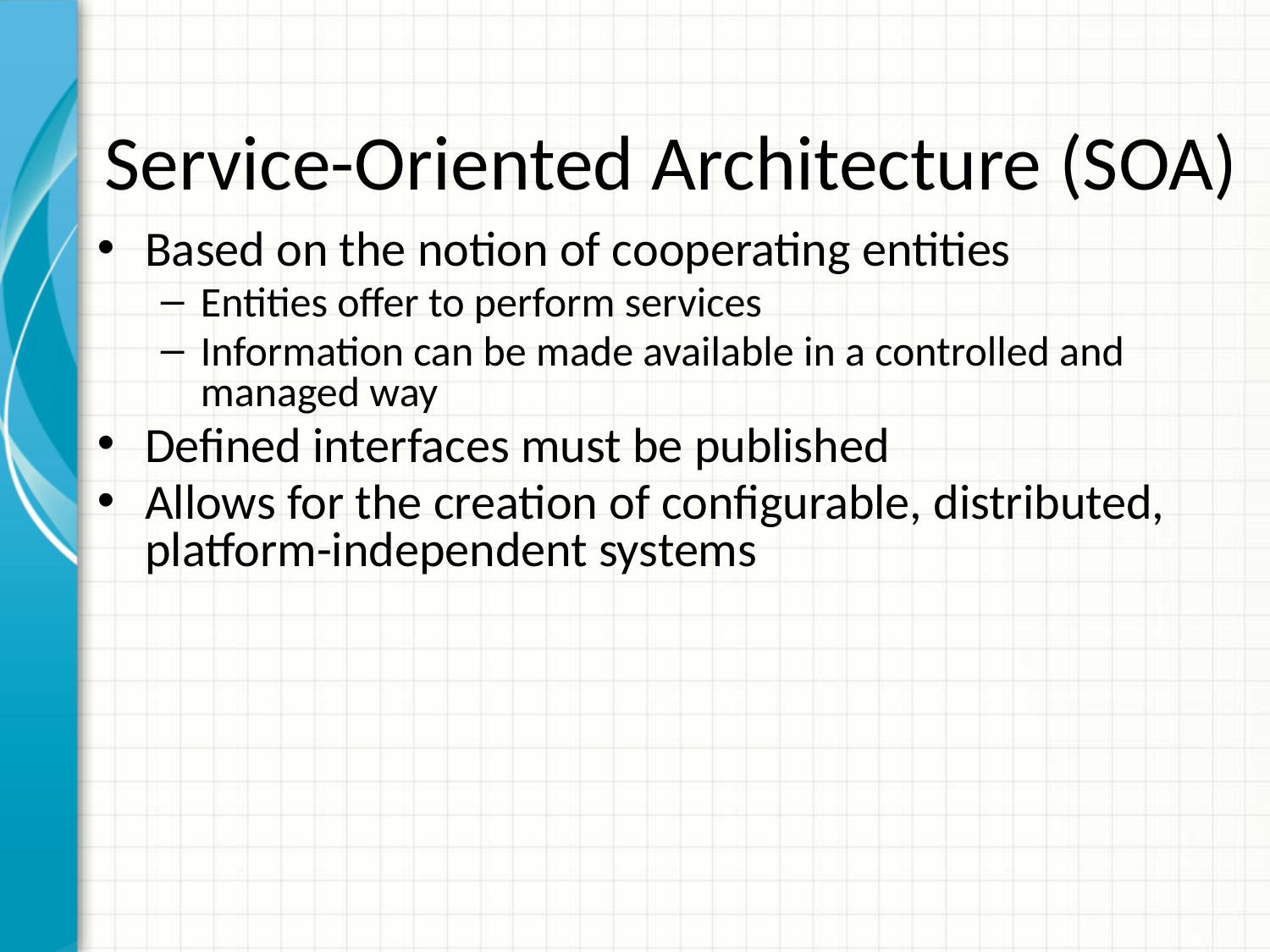

# Service-Oriented Architecture (SOA)
Based on the notion of cooperating entities
Entities offer to perform services
Information can be made available in a controlled and managed way
Defined interfaces must be published
Allows for the creation of configurable, distributed, platform-independent systems